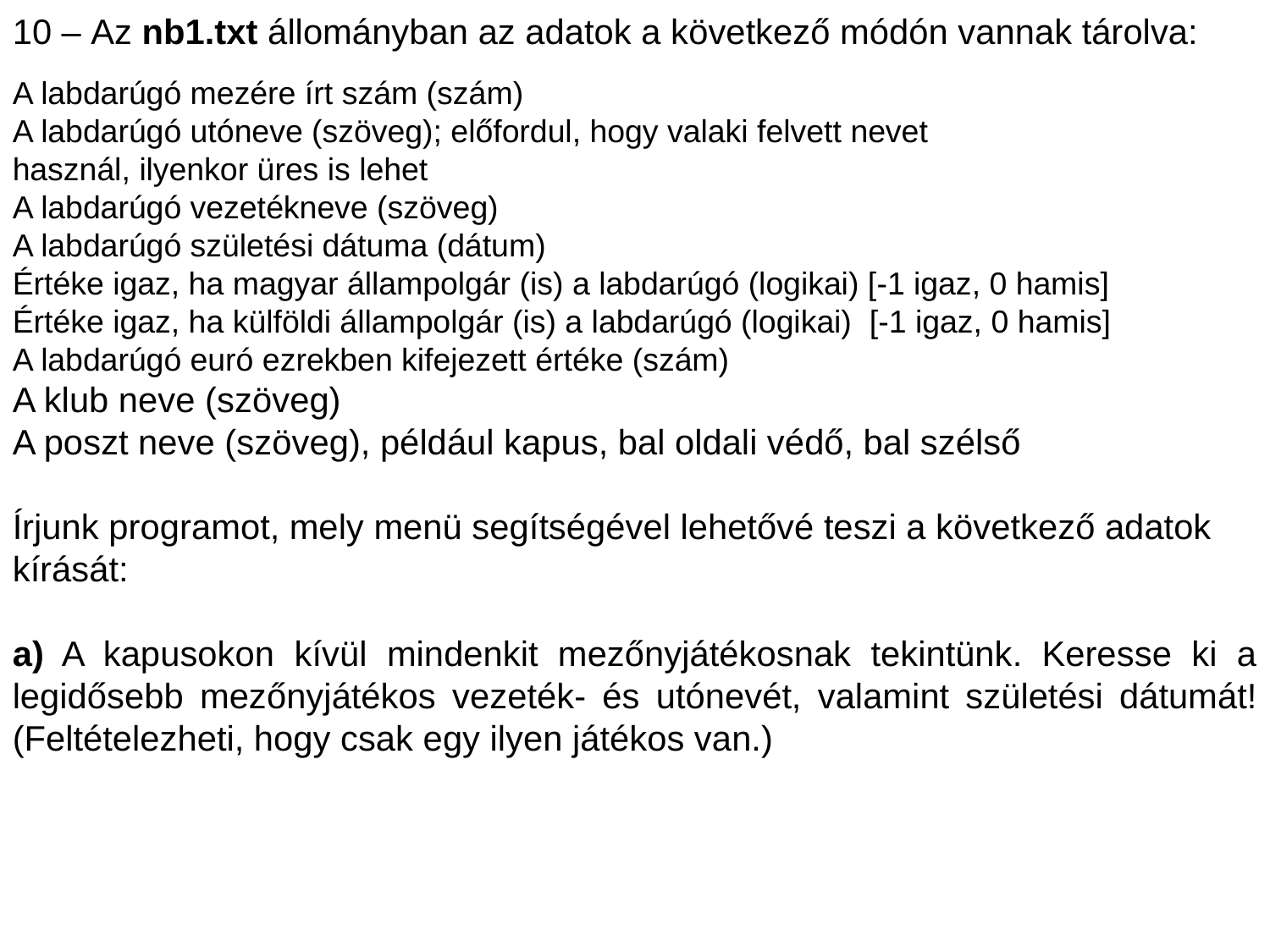

10 – Az nb1.txt állományban az adatok a következő módón vannak tárolva:

A labdarúgó mezére írt szám (szám)
A labdarúgó utóneve (szöveg); előfordul, hogy valaki felvett nevet
használ, ilyenkor üres is lehet
A labdarúgó vezetékneve (szöveg)
A labdarúgó születési dátuma (dátum)
Értéke igaz, ha magyar állampolgár (is) a labdarúgó (logikai) [-1 igaz, 0 hamis]
Értéke igaz, ha külföldi állampolgár (is) a labdarúgó (logikai)  [-1 igaz, 0 hamis]
A labdarúgó euró ezrekben kifejezett értéke (szám)
A klub neve (szöveg)
A poszt neve (szöveg), például kapus, bal oldali védő, bal szélső

Írjunk programot, mely menü segítségével lehetővé teszi a következő adatok kírását:

a) A kapusokon kívül mindenkit mezőnyjátékosnak tekintünk. Keresse ki a legidősebb mezőnyjátékos vezeték- és utónevét, valamint születési dátumát! (Feltételezheti, hogy csak egy ilyen játékos van.)